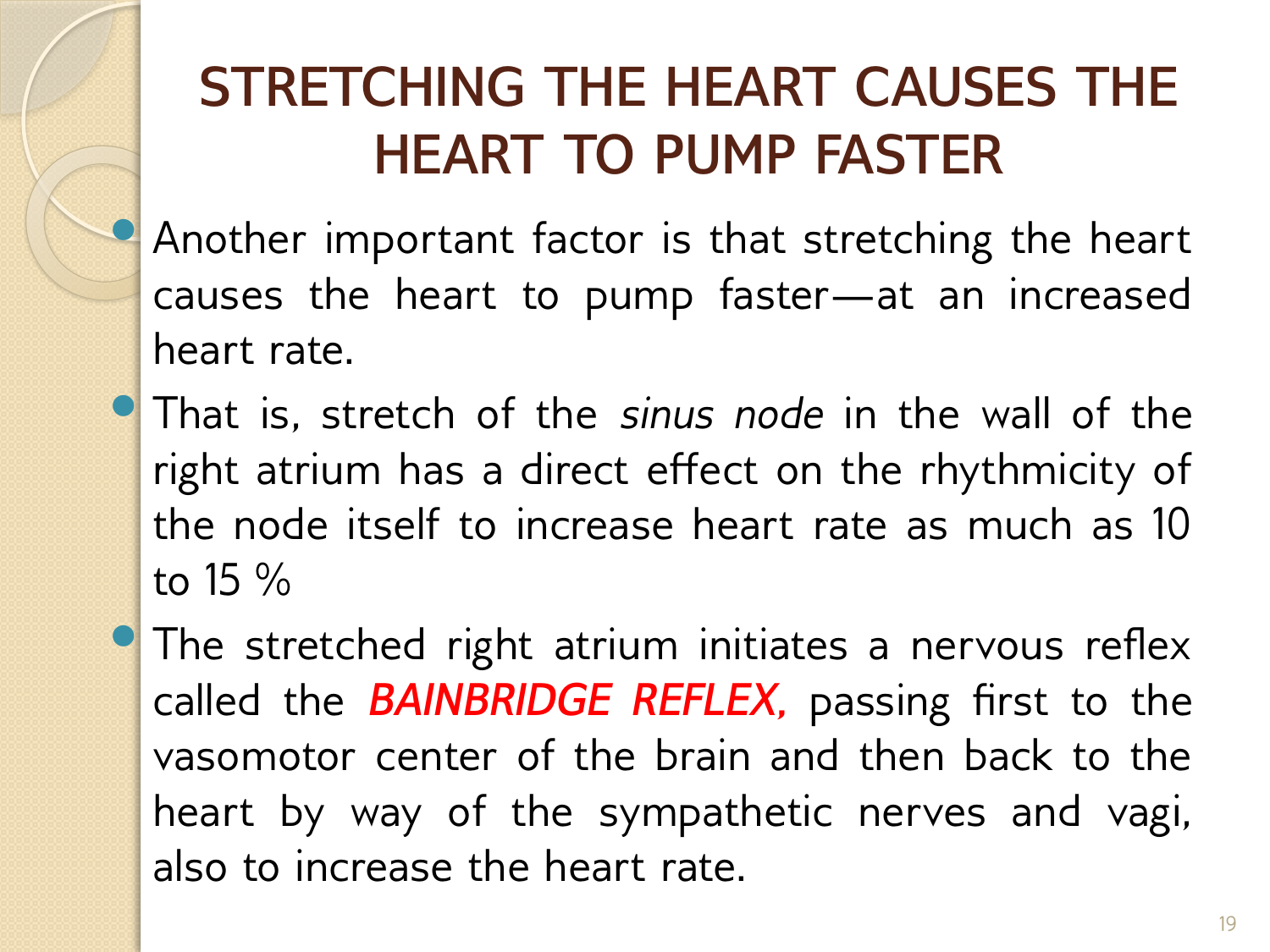

# STRETCHING THE HEART CAUSES THE HEART TO PUMP FASTER
Another important factor is that stretching the heart causes the heart to pump faster—at an increased heart rate.
That is, stretch of the sinus node in the wall of the right atrium has a direct effect on the rhythmicity of the node itself to increase heart rate as much as 10 to 15 %
The stretched right atrium initiates a nervous reflex called the BAINBRIDGE REFLEX, passing first to the vasomotor center of the brain and then back to the heart by way of the sympathetic nerves and vagi, also to increase the heart rate.
19